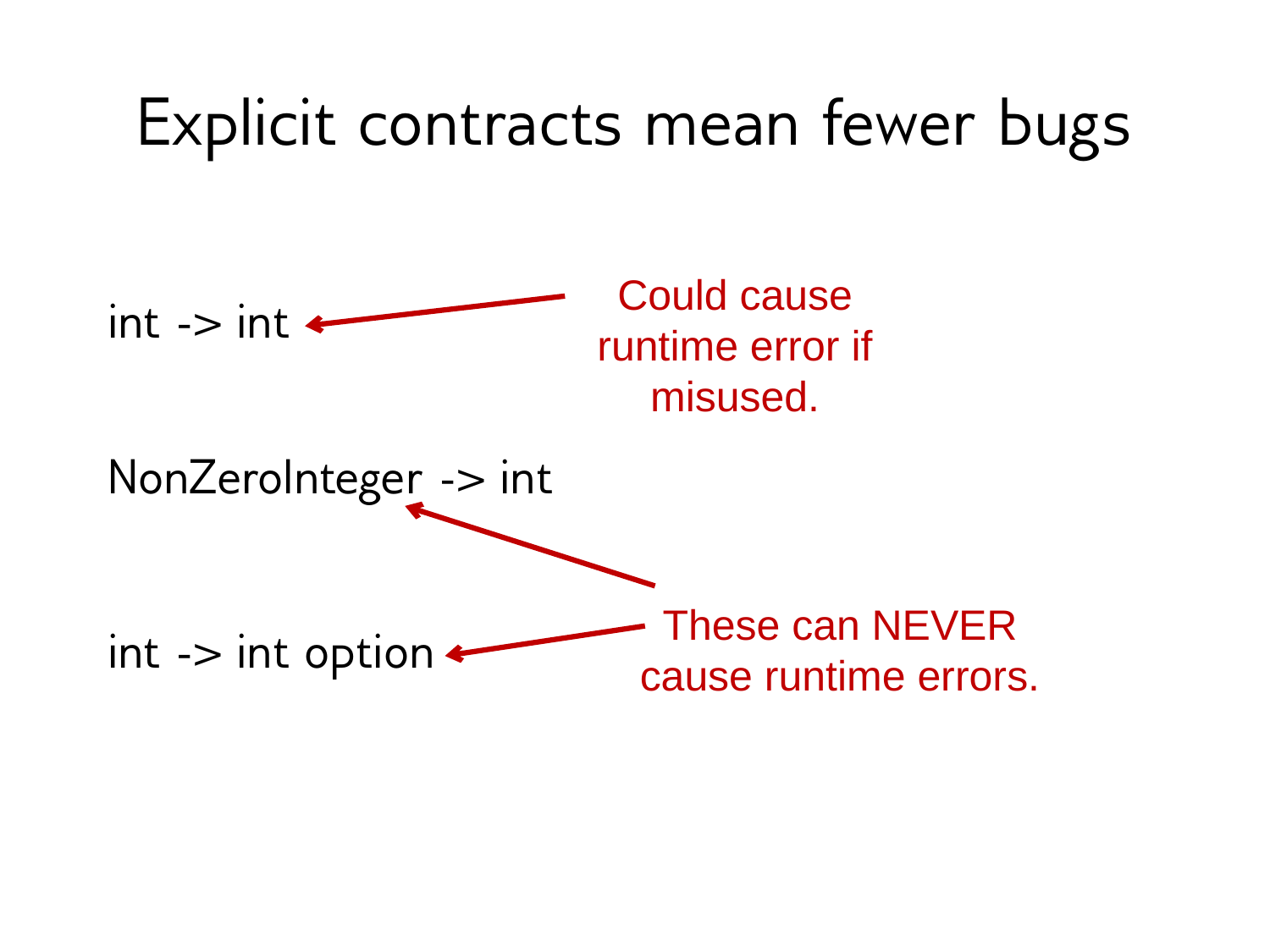

# Explicit contracts mean fewer bugs
Could cause runtime error if misused.
int -> int
NonZeroInteger -> int
These can NEVER cause runtime errors.
int -> int option